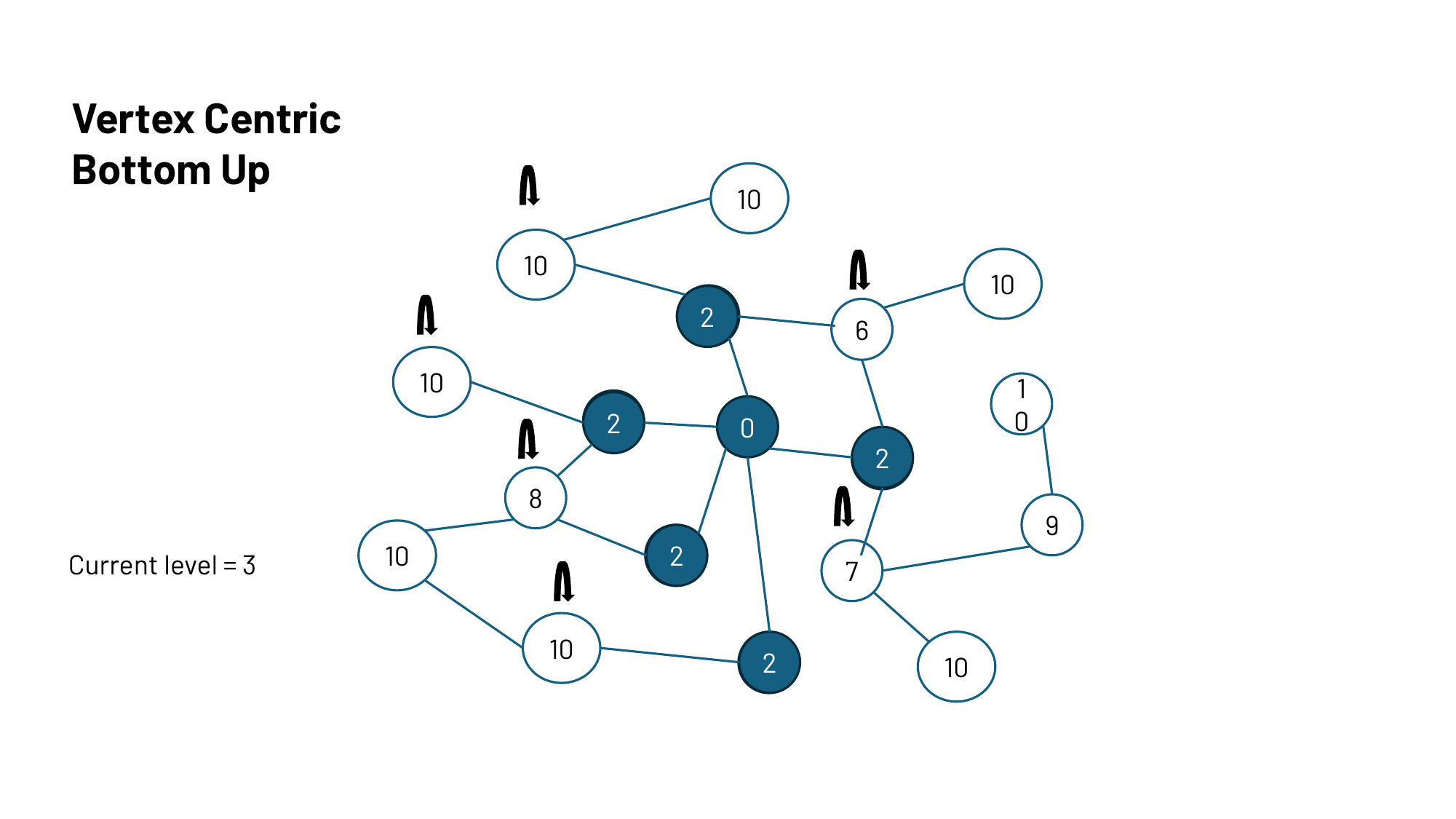

Vertex Centric Bottom Up
10

10
10

1
2

6
10
10
1
2
0

2
1
8

9
10
1
2
7
Current level = 3

10
2
10
1